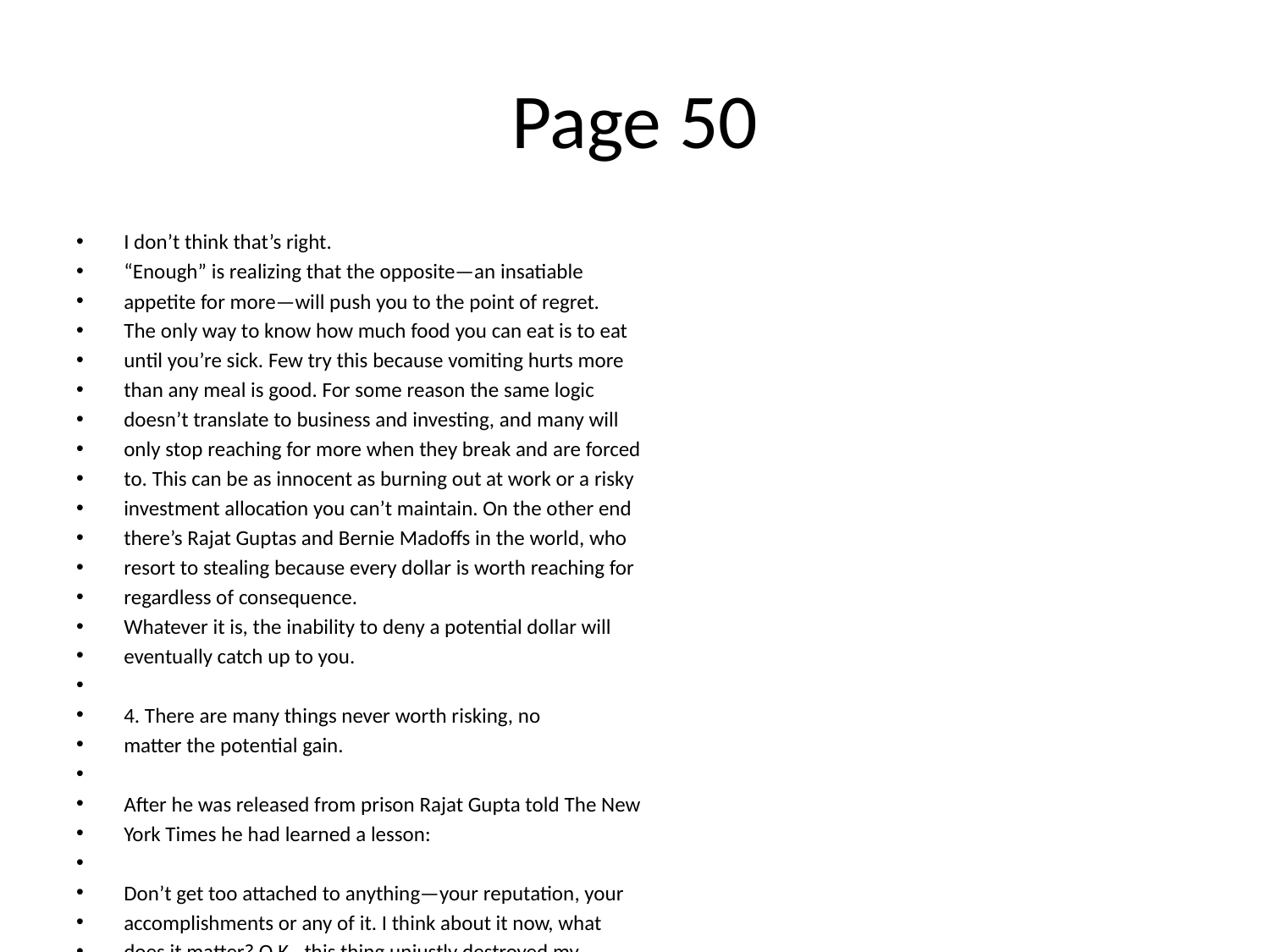

# Page 50
I don’t think that’s right.
“Enough” is realizing that the opposite—an insatiable
appetite for more—will push you to the point of regret.
The only way to know how much food you can eat is to eat
until you’re sick. Few try this because vomiting hurts more
than any meal is good. For some reason the same logic
doesn’t translate to business and investing, and many will
only stop reaching for more when they break and are forced
to. This can be as innocent as burning out at work or a risky
investment allocation you can’t maintain. On the other end
there’s Rajat Guptas and Bernie Madoﬀs in the world, who
resort to stealing because every dollar is worth reaching for
regardless of consequence.
Whatever it is, the inability to deny a potential dollar will
eventually catch up to you.

4. There are many things never worth risking, no
matter the potential gain.

After he was released from prison Rajat Gupta told The New
York Times he had learned a lesson:

Don’t get too attached to anything—your reputation, your
accomplishments or any of it. I think about it now, what
does it matter? O.K., this thing unjustly destroyed my
reputation. That’s only troubling if I am so attached to my
reputation.